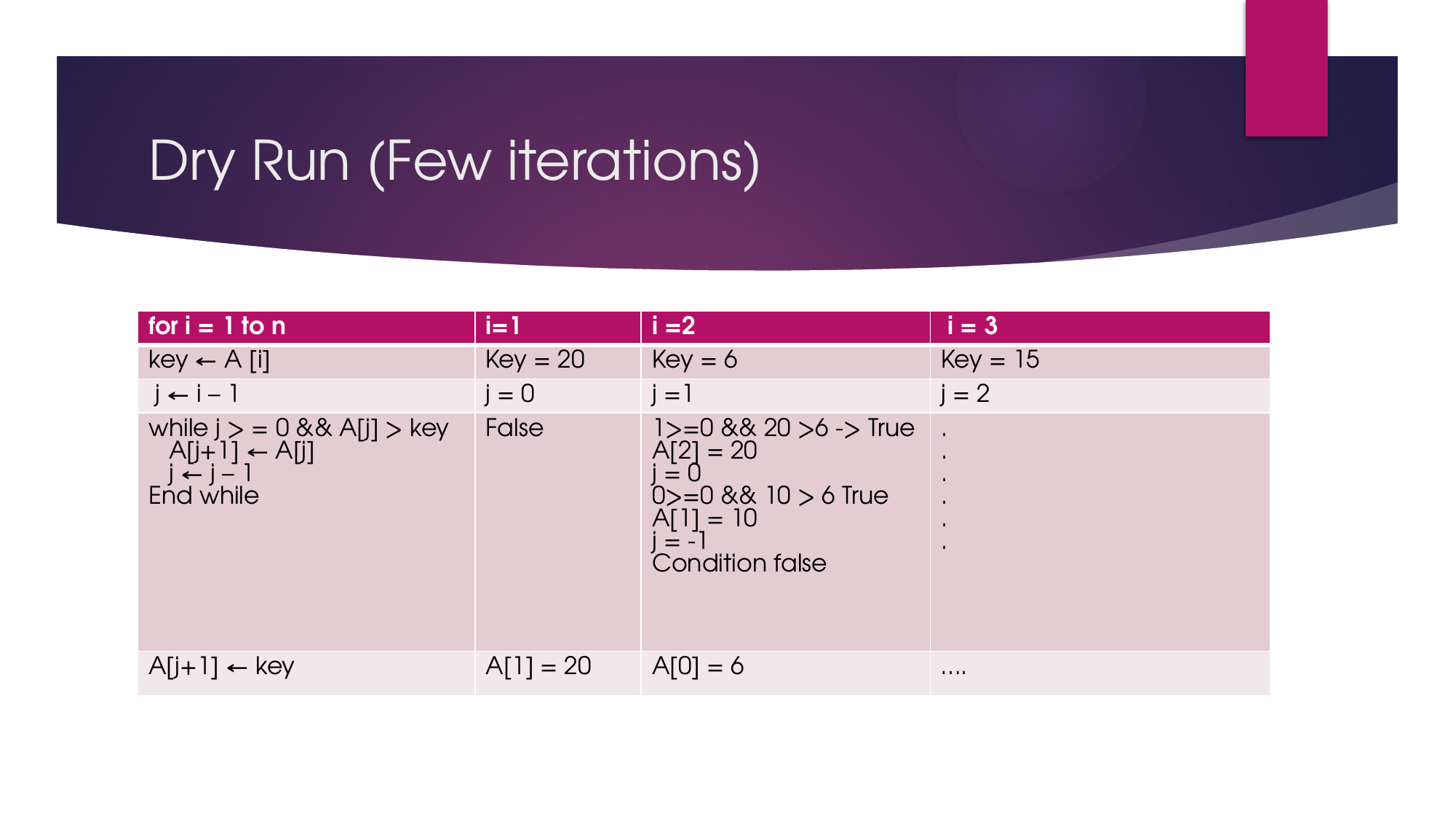

# Dry Run (Few iterations)
| for i = 1 to n | i=1 | i =2 | i = 3 |
| --- | --- | --- | --- |
| key ← A [i] | Key = 20 | Key = 6 | Key = 15 |
| j ← i – 1 | j = 0 | j =1 | j = 2 |
| while j > = 0 && A[j] > key A[j+1] ← A[j] j ← j – 1 End while | False | 1>=0 && 20 >6 -> True A[2] = 20 j = 0 0>=0 && 10 > 6 True A[1] = 10 j = -1 Condition false | . . . . . . |
| A[j+1] ← key | A[1] = 20 | A[0] = 6 | …. |